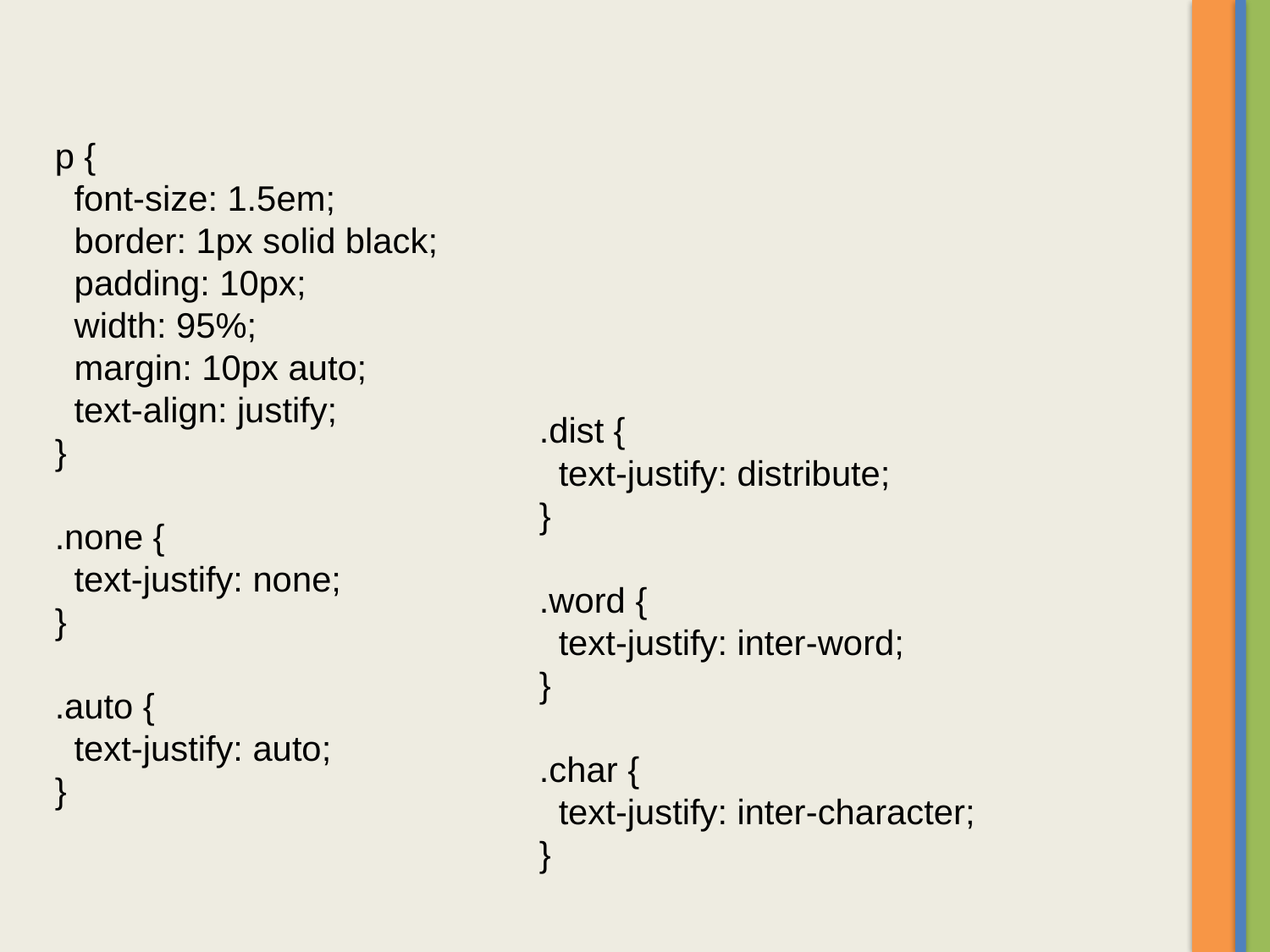

p {
  font-size: 1.5em;
  border: 1px solid black;
  padding: 10px;
  width: 95%;
  margin: 10px auto;
  text-align: justify;
}

.none {
  text-justify: none;
}

.auto {
  text-justify: auto;
}

.dist {
  text-justify: distribute;
}

.word {
  text-justify: inter-word;
}

.char {
  text-justify: inter-character;
}